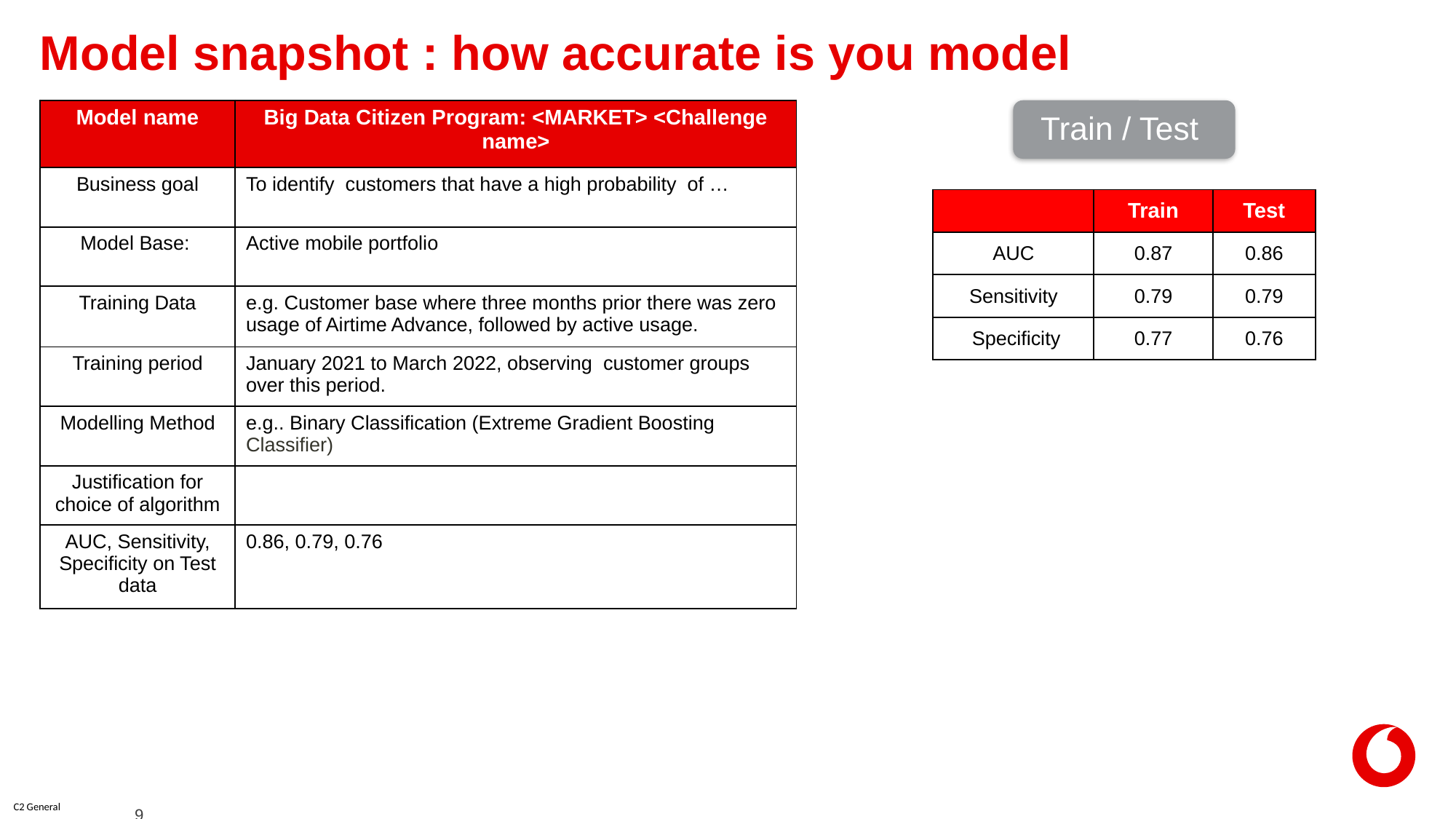

# Model snapshot : how accurate is you model
| Model name | Big Data Citizen Program: <MARKET> <Challenge name> |
| --- | --- |
| Business goal | To identify customers that have a high probability of … |
| Model Base: | Active mobile portfolio |
| Training Data | e.g. Customer base where three months prior there was zero usage of Airtime Advance, followed by active usage. |
| Training period | January 2021 to March 2022, observing customer groups over this period. |
| Modelling Method | e.g.. Binary Classification (Extreme Gradient Boosting Classifier) |
| Justification for choice of algorithm |  |
| AUC, Sensitivity, Specificity on Test data | 0.86, 0.79, 0.76 |
Train / Test
|  | Train | Test |
| --- | --- | --- |
| AUC | 0.87 | 0.86 |
| Sensitivity | 0.79 | 0.79 |
| Specificity | 0.77 | 0.76 |
9